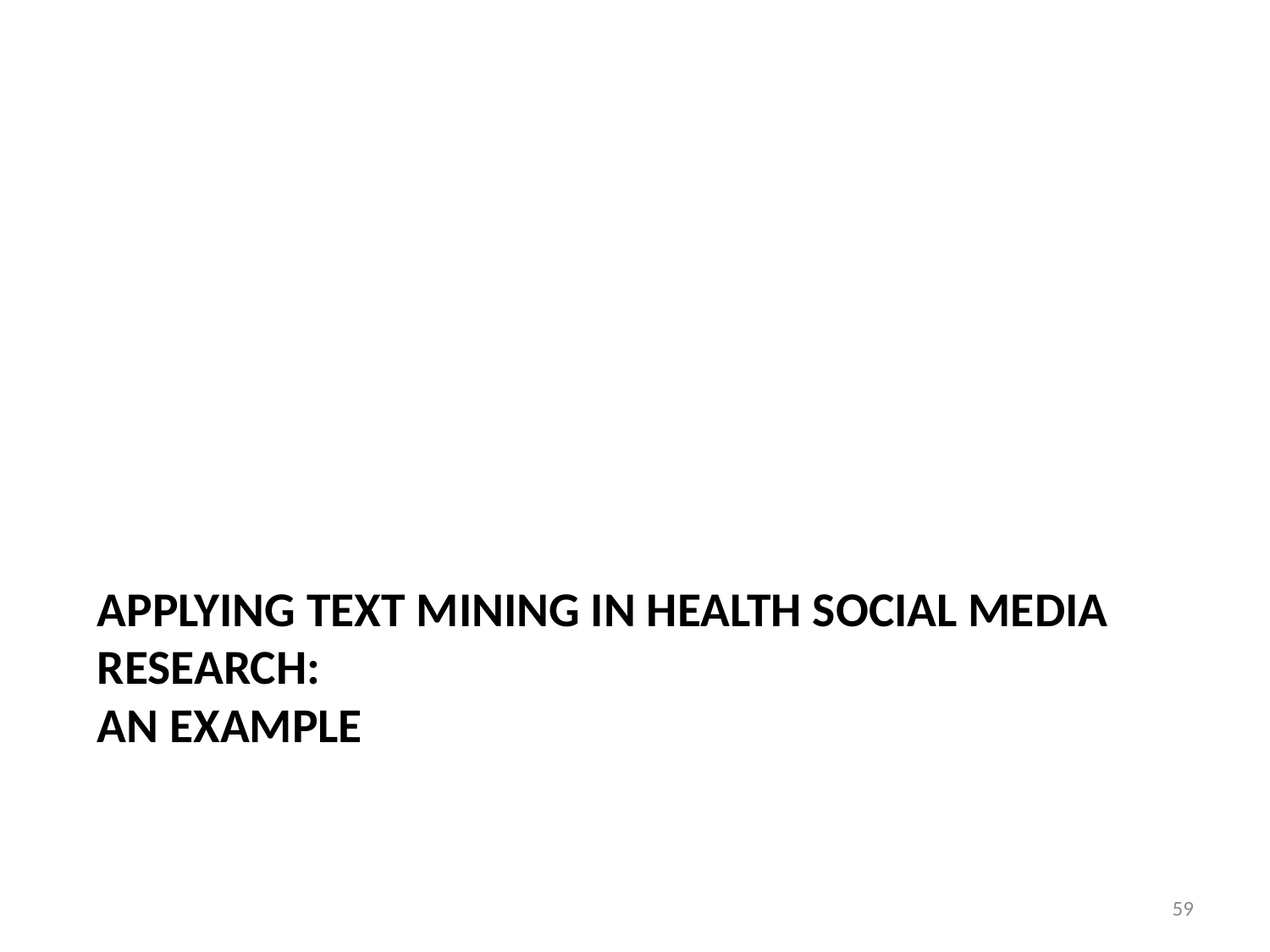

# Applying Text Mining In Health Social Media Research: An example
59